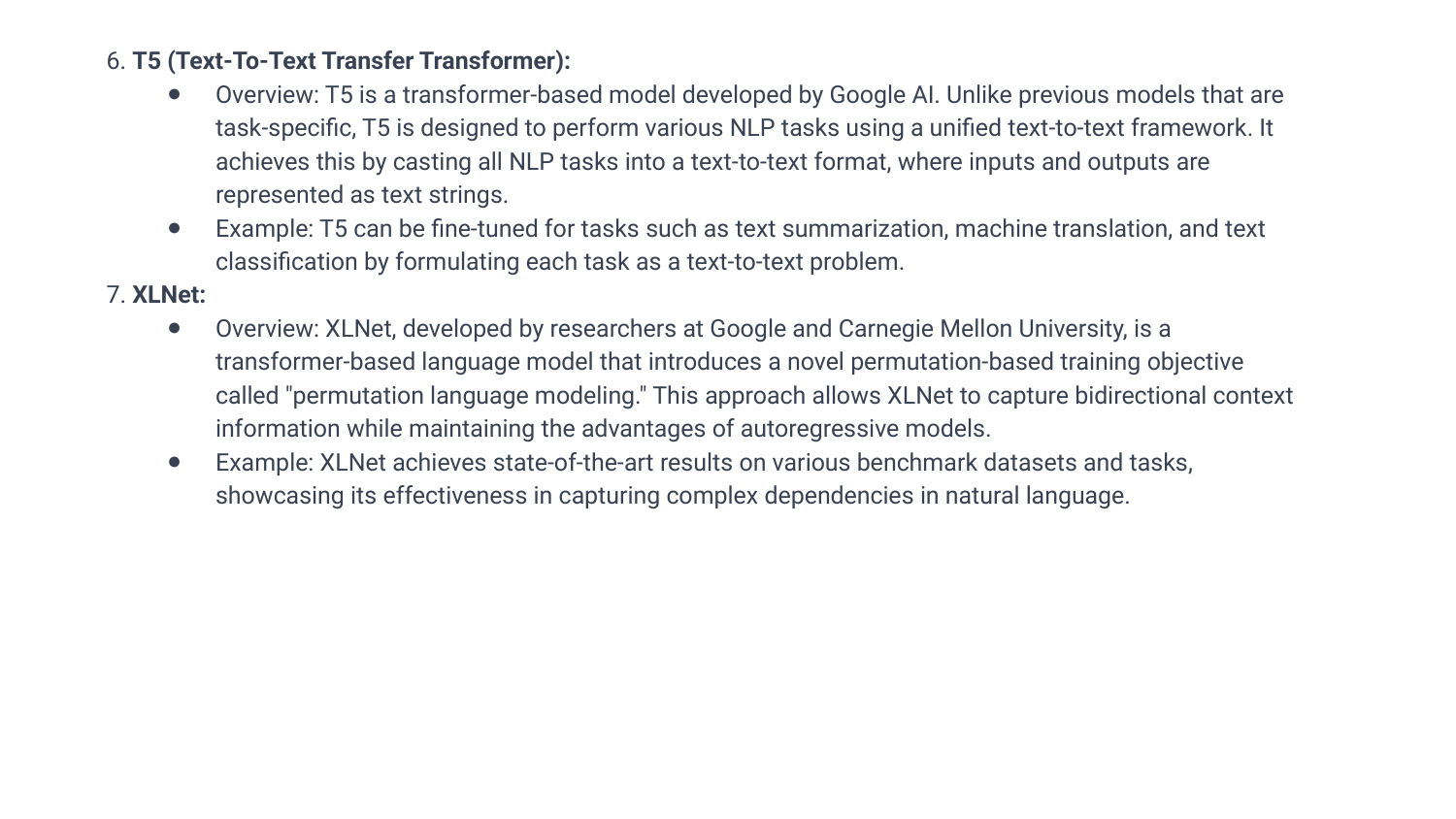

6. T5 (Text-To-Text Transfer Transformer):
Overview: T5 is a transformer-based model developed by Google AI. Unlike previous models that are task-specific, T5 is designed to perform various NLP tasks using a unified text-to-text framework. It achieves this by casting all NLP tasks into a text-to-text format, where inputs and outputs are represented as text strings.
Example: T5 can be fine-tuned for tasks such as text summarization, machine translation, and text classification by formulating each task as a text-to-text problem.
7. XLNet:
Overview: XLNet, developed by researchers at Google and Carnegie Mellon University, is a transformer-based language model that introduces a novel permutation-based training objective called "permutation language modeling." This approach allows XLNet to capture bidirectional context information while maintaining the advantages of autoregressive models.
Example: XLNet achieves state-of-the-art results on various benchmark datasets and tasks, showcasing its effectiveness in capturing complex dependencies in natural language.

# hello